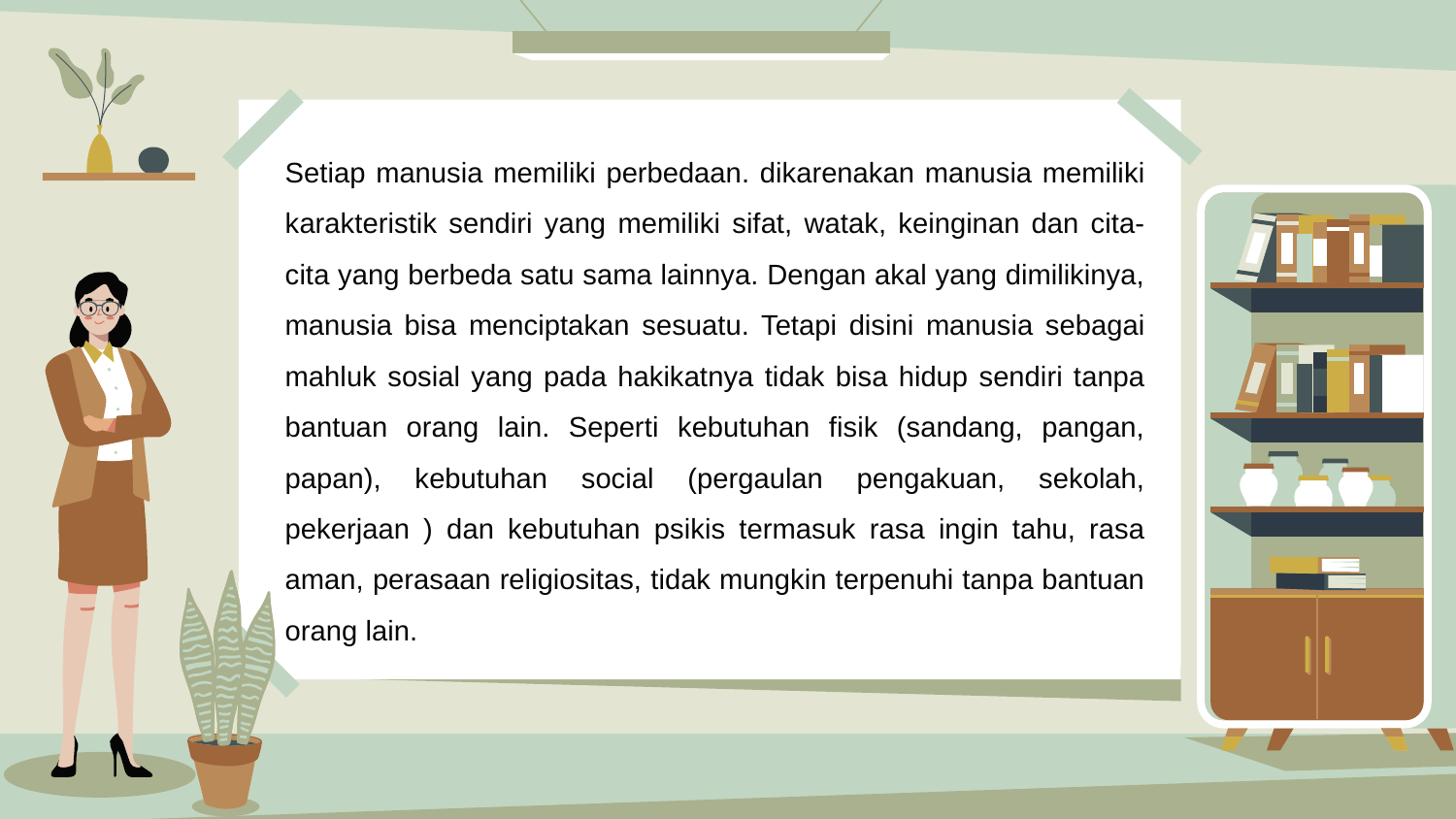

Setiap manusia memiliki perbedaan. dikarenakan manusia memiliki karakteristik sendiri yang memiliki sifat, watak, keinginan dan cita-cita yang berbeda satu sama lainnya. Dengan akal yang dimilikinya, manusia bisa menciptakan sesuatu. Tetapi disini manusia sebagai mahluk sosial yang pada hakikatnya tidak bisa hidup sendiri tanpa bantuan orang lain. Seperti kebutuhan fisik (sandang, pangan, papan), kebutuhan social (pergaulan pengakuan, sekolah, pekerjaan ) dan kebutuhan psikis termasuk rasa ingin tahu, rasa aman, perasaan religiositas, tidak mungkin terpenuhi tanpa bantuan orang lain.